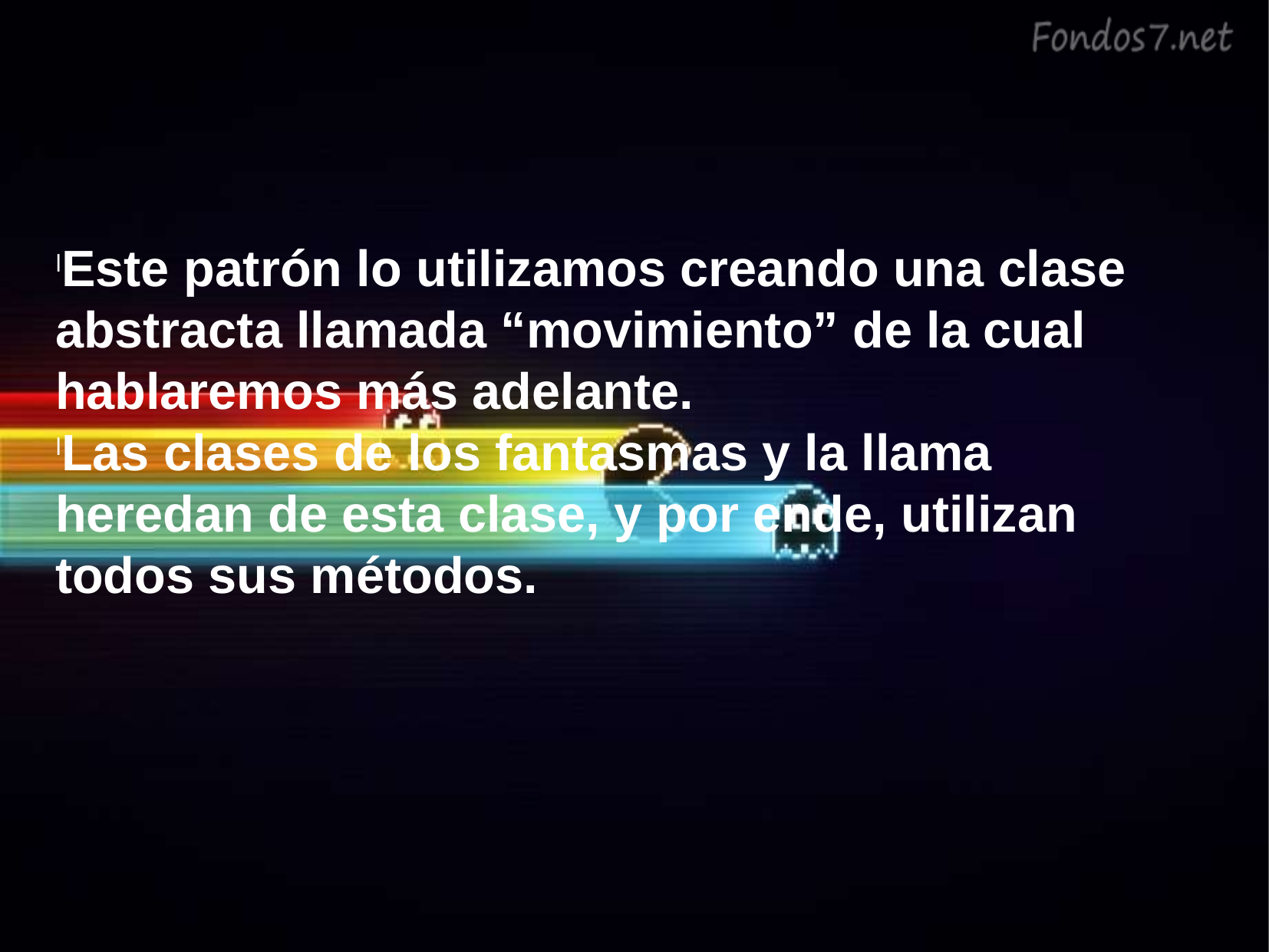

Este patrón lo utilizamos creando una clase abstracta llamada “movimiento” de la cual hablaremos más adelante.
Las clases de los fantasmas y la llama heredan de esta clase, y por ende, utilizan todos sus métodos.